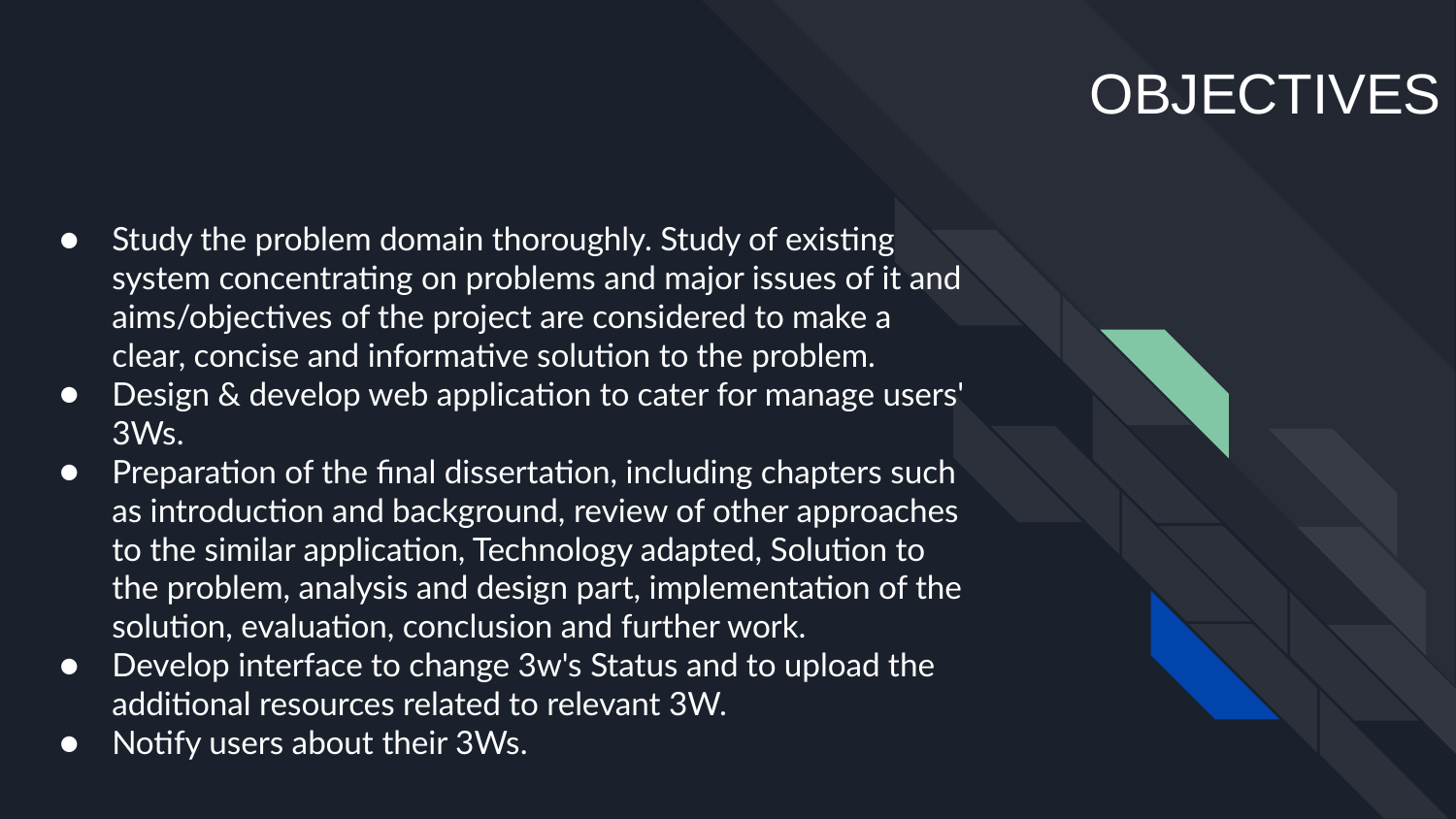

# OBJECTIVES
Study the problem domain thoroughly. Study of existing system concentrating on problems and major issues of it and aims/objectives of the project are considered to make a clear, concise and informative solution to the problem.
Design & develop web application to cater for manage users' 3Ws.
Preparation of the final dissertation, including chapters such as introduction and background, review of other approaches to the similar application, Technology adapted, Solution to the problem, analysis and design part, implementation of the solution, evaluation, conclusion and further work.
Develop interface to change 3w's Status and to upload the additional resources related to relevant 3W.
Notify users about their 3Ws.